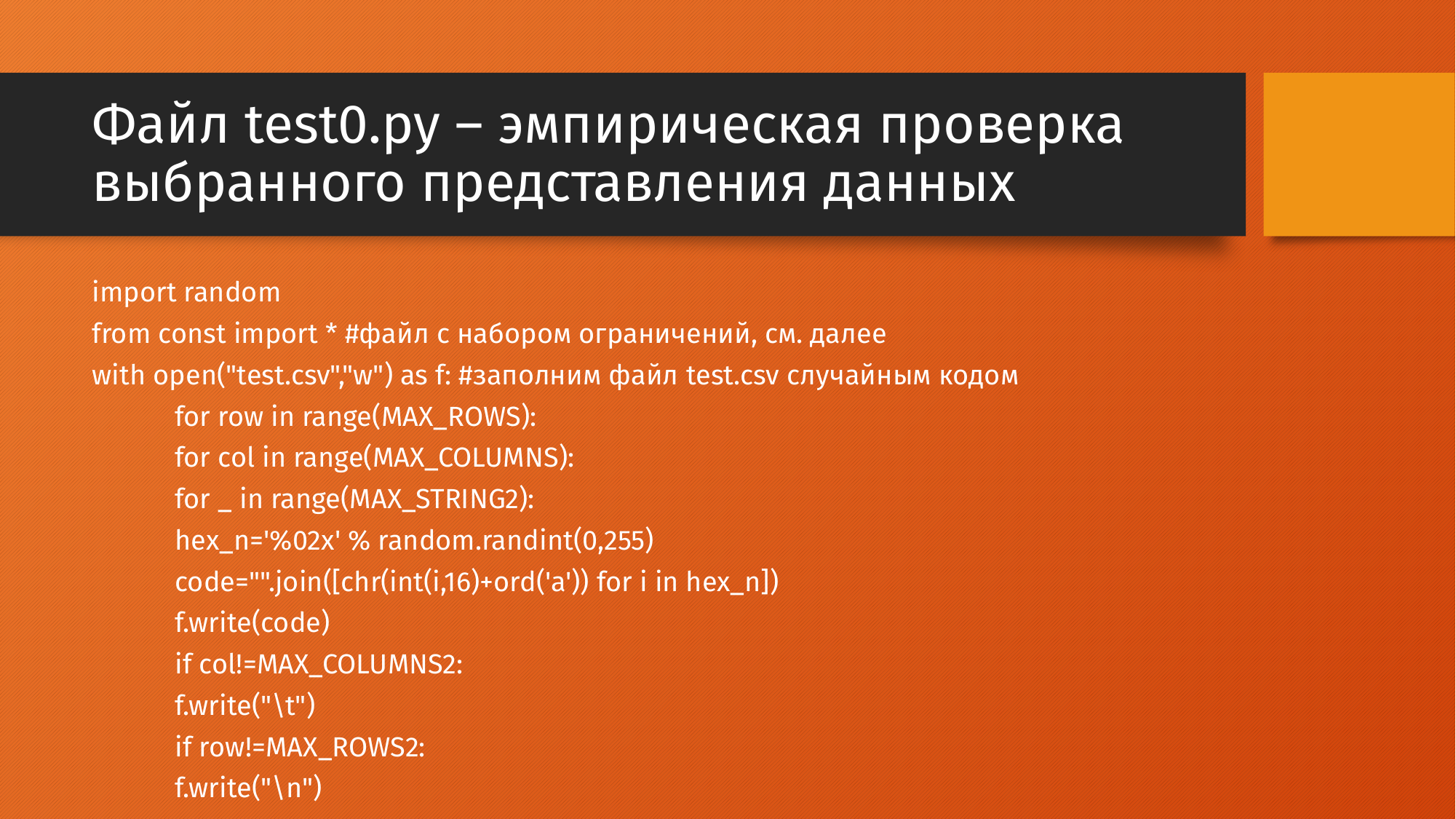

# Файл test0.py – эмпирическая проверка выбранного представления данных
import random
from const import * #файл с набором ограничений, см. далее
with open("test.csv","w") as f: #заполним файл test.csv случайным кодом
	for row in range(MAX_ROWS):
		for col in range(MAX_COLUMNS):
			for _ in range(MAX_STRING2):
				hex_n='%02x' % random.randint(0,255)
				code="".join([chr(int(i,16)+ord('a')) for i in hex_n])
				f.write(code)
			if col!=MAX_COLUMNS2:
				f.write("\t")
		if row!=MAX_ROWS2:
			f.write("\n")